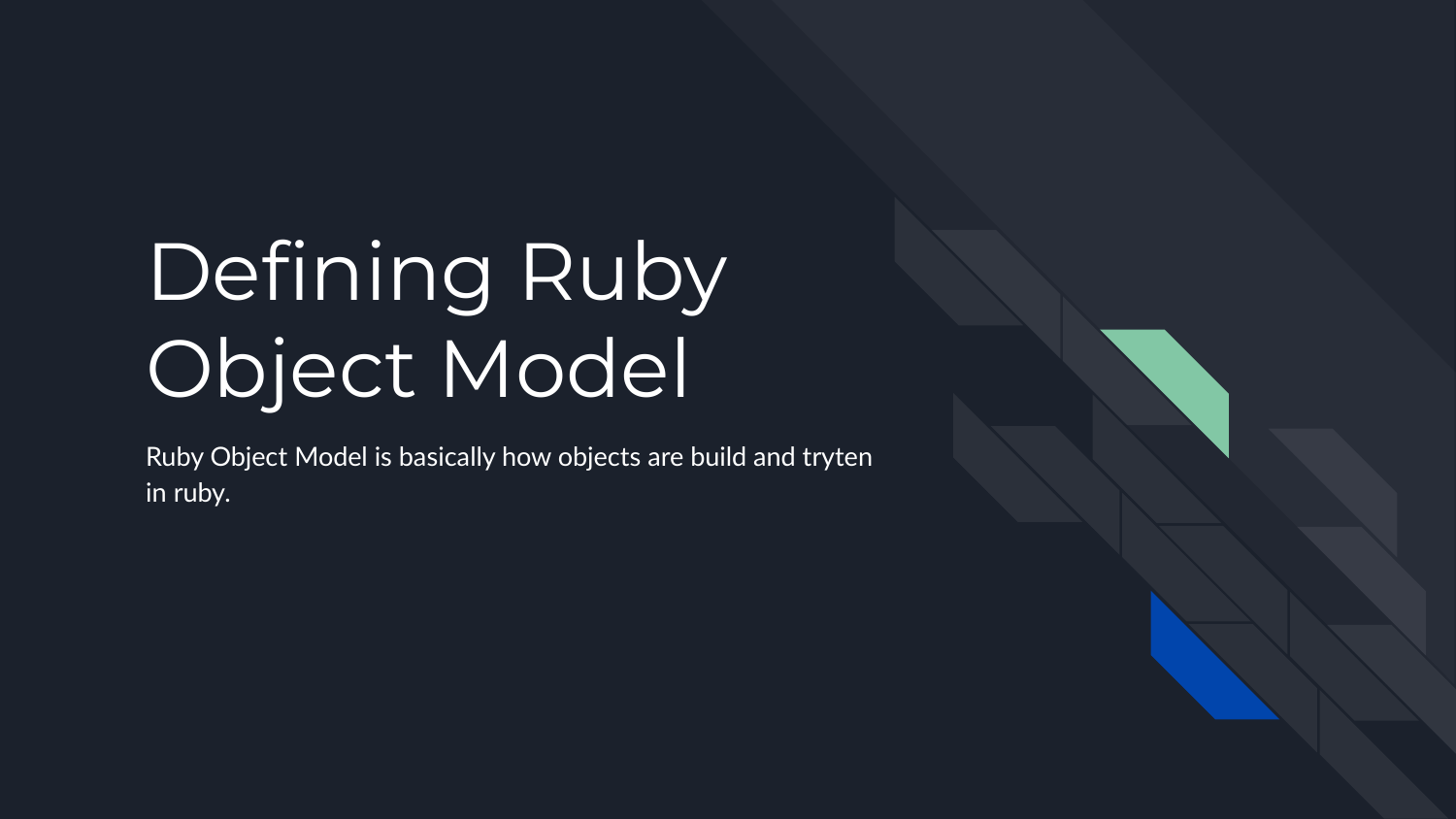

# Defining Ruby Object Model
Ruby Object Model is basically how objects are build and tryten in ruby.